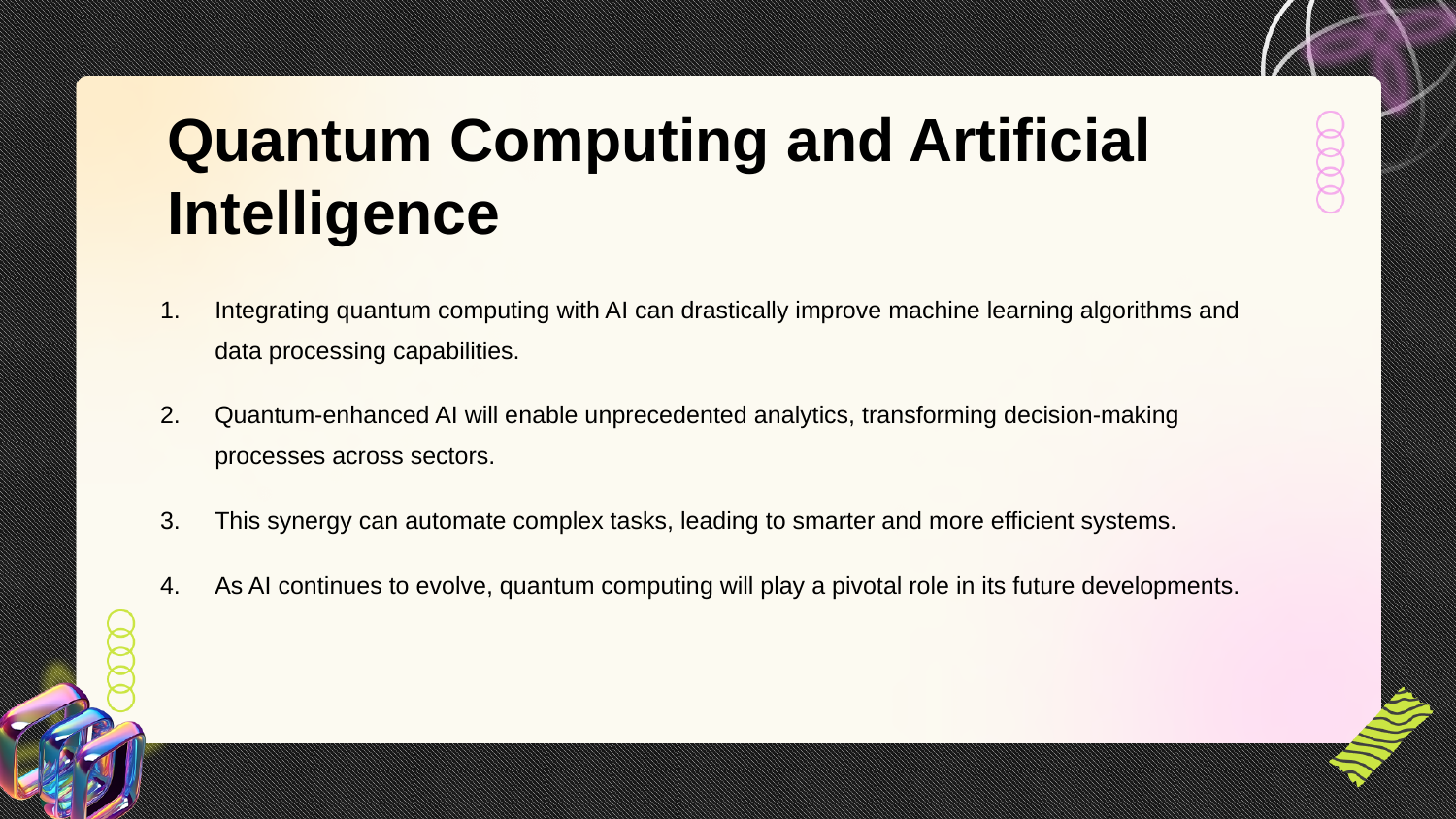

Quantum Computing and Artificial Intelligence
Integrating quantum computing with AI can drastically improve machine learning algorithms and data processing capabilities.
Quantum-enhanced AI will enable unprecedented analytics, transforming decision-making processes across sectors.
This synergy can automate complex tasks, leading to smarter and more efficient systems.
As AI continues to evolve, quantum computing will play a pivotal role in its future developments.